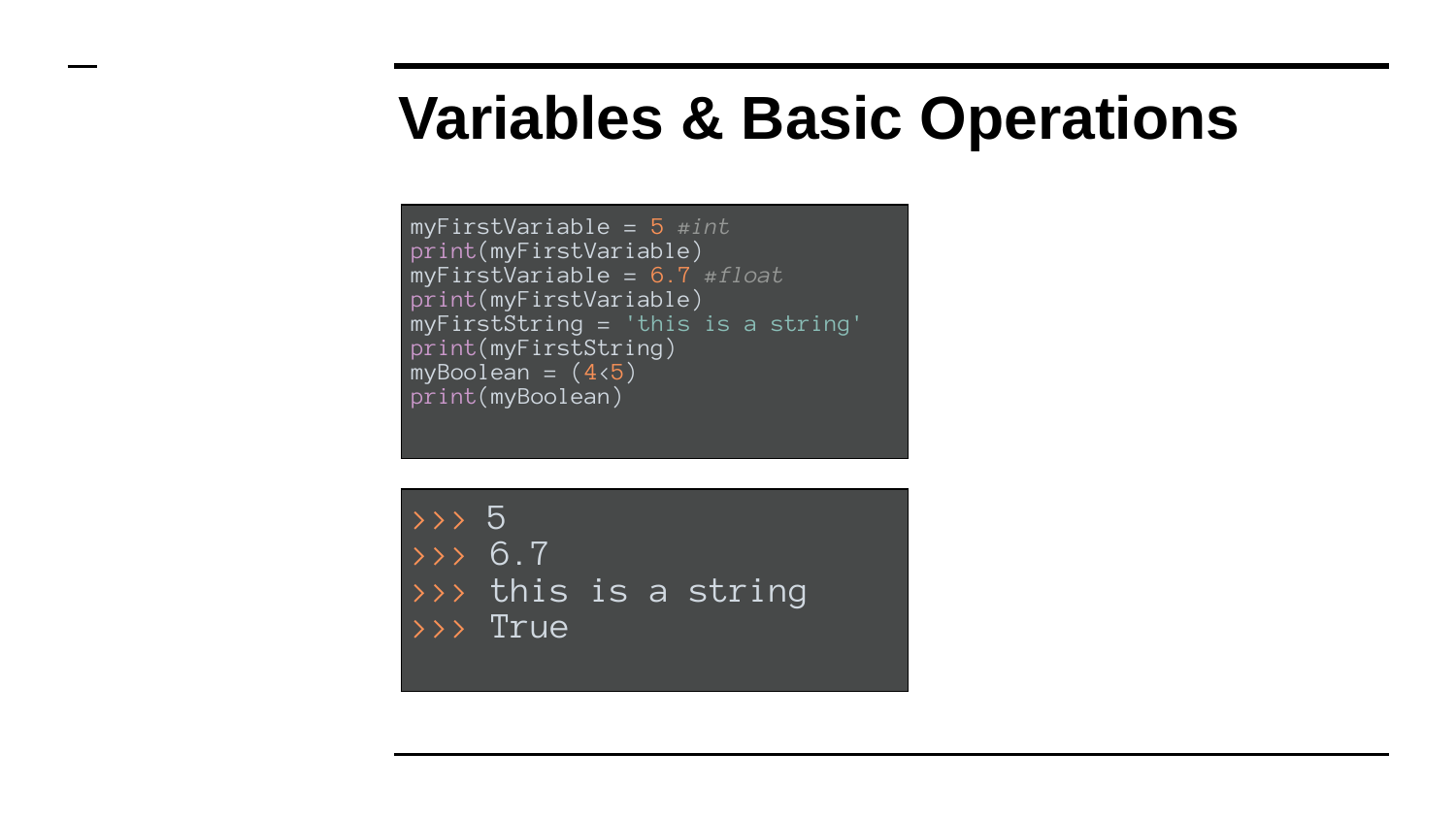

# Variables & Basic Operations
| myFirstVariable = 5 #int print(myFirstVariable) myFirstVariable = 6.7 #float print(myFirstVariable) myFirstString = 'this is a string' print(myFirstString) myBoolean = (4<5) print(myBoolean) |
| --- |
| >>> 5 >>> 6.7 >>> this is a string >>> True |
| --- |